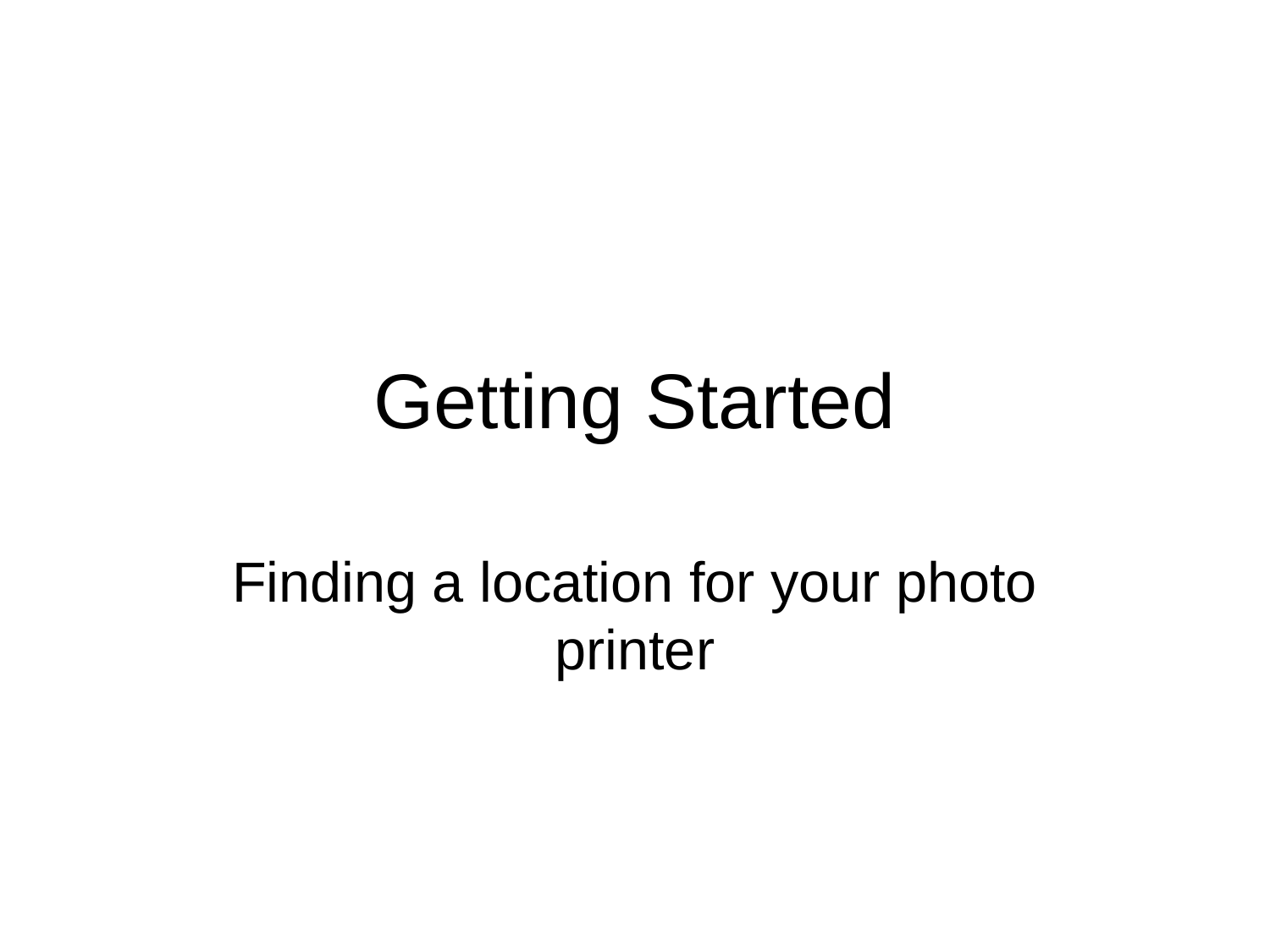

# Getting Started
Finding a location for your photo printer